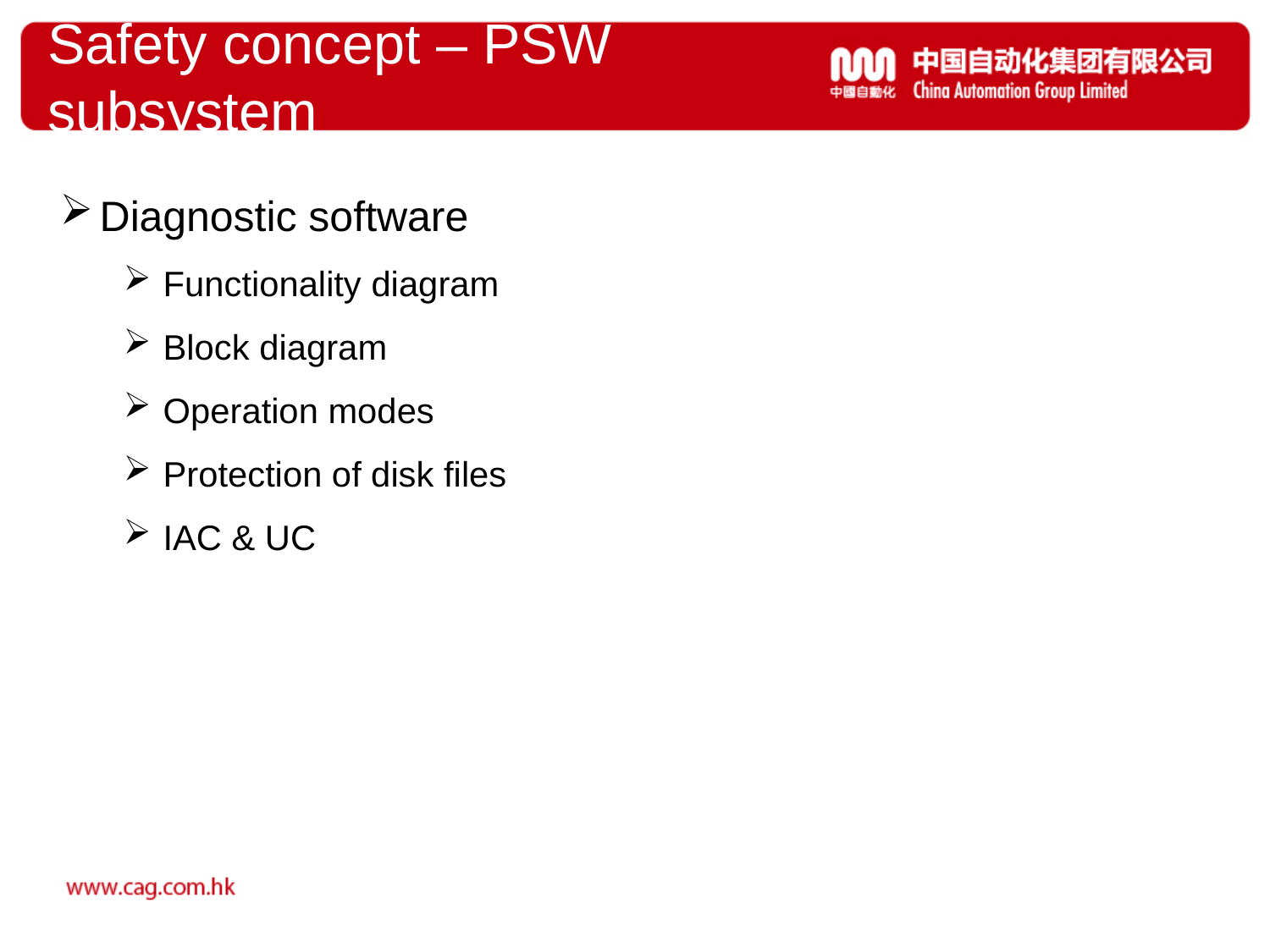

# Safety concept – PSW subsystem

Diagnostic software
Functionality diagram
Block diagram
Operation modes
Protection of disk files
IAC & UC